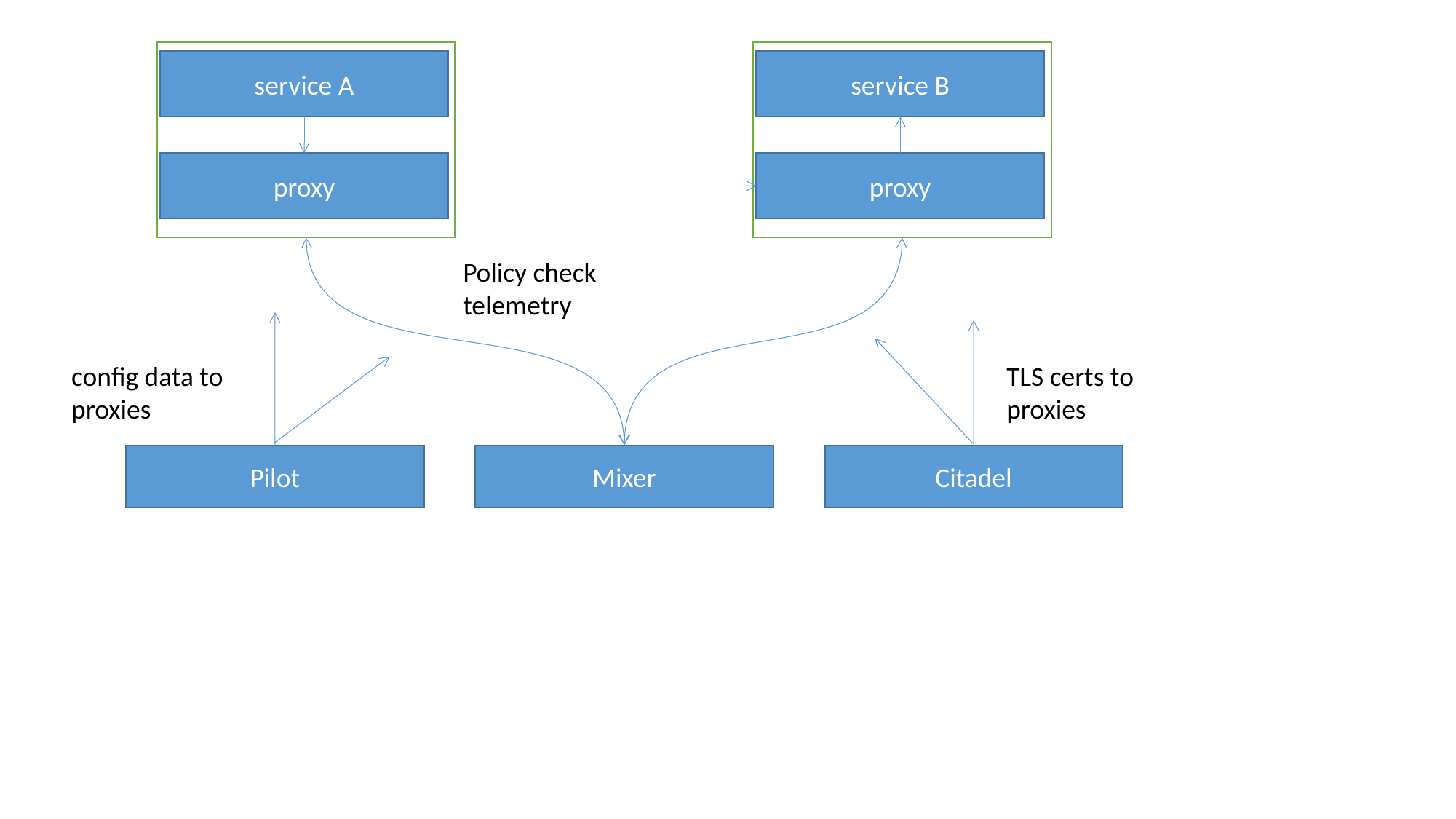

service A
service B
proxy
proxy
Policy check
telemetry
config data to proxies
TLS certs to
proxies
Pilot
Mixer
Citadel